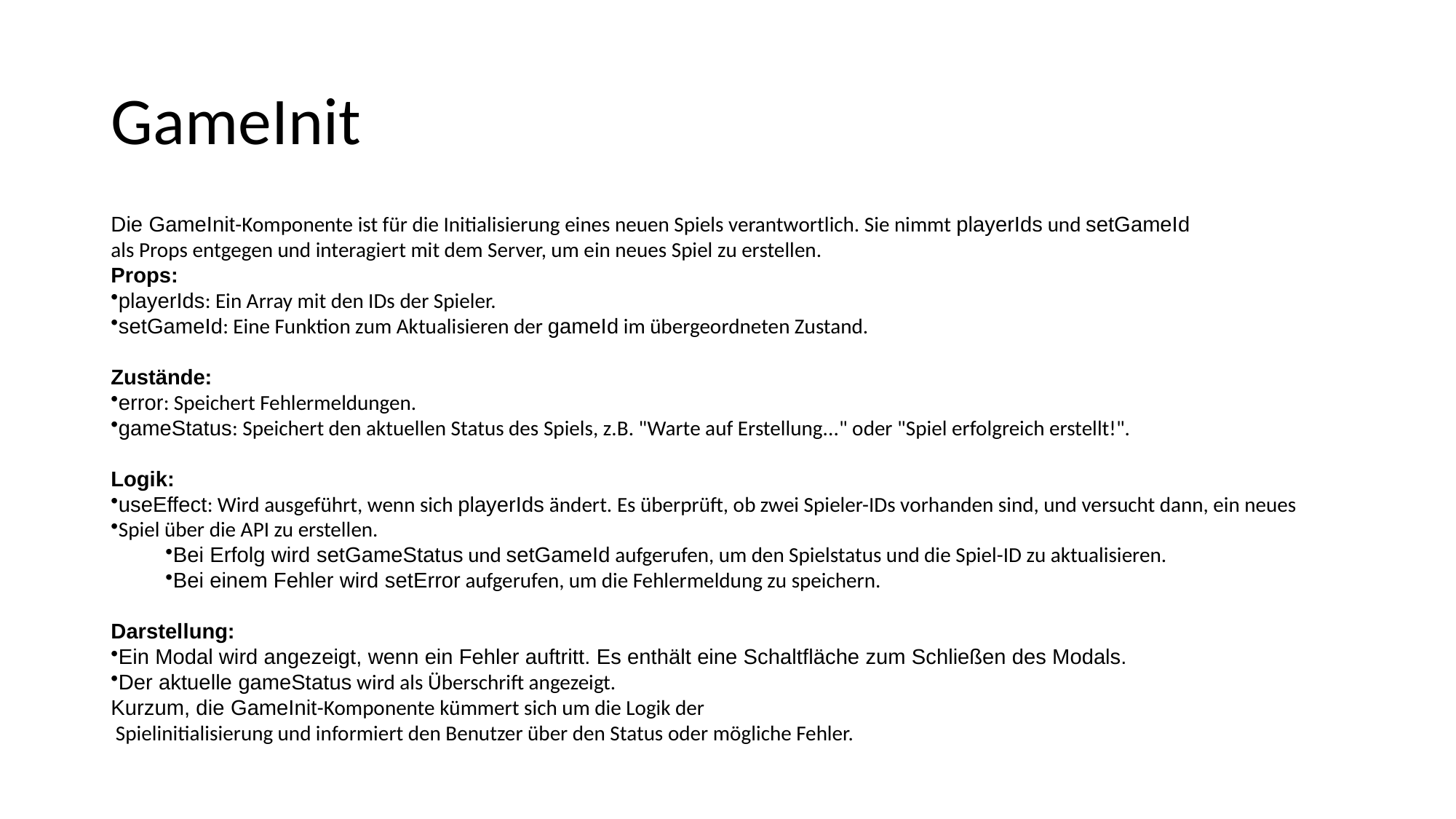

# GameInit
Die GameInit-Komponente ist für die Initialisierung eines neuen Spiels verantwortlich. Sie nimmt playerIds und setGameId
als Props entgegen und interagiert mit dem Server, um ein neues Spiel zu erstellen.
Props:
playerIds: Ein Array mit den IDs der Spieler.
setGameId: Eine Funktion zum Aktualisieren der gameId im übergeordneten Zustand.

Zustände:
error: Speichert Fehlermeldungen.
gameStatus: Speichert den aktuellen Status des Spiels, z.B. "Warte auf Erstellung..." oder "Spiel erfolgreich erstellt!".

Logik:
useEffect: Wird ausgeführt, wenn sich playerIds ändert. Es überprüft, ob zwei Spieler-IDs vorhanden sind, und versucht dann, ein neues
Spiel über die API zu erstellen.
Bei Erfolg wird setGameStatus und setGameId aufgerufen, um den Spielstatus und die Spiel-ID zu aktualisieren.
Bei einem Fehler wird setError aufgerufen, um die Fehlermeldung zu speichern.

Darstellung:
Ein Modal wird angezeigt, wenn ein Fehler auftritt. Es enthält eine Schaltfläche zum Schließen des Modals.
Der aktuelle gameStatus wird als Überschrift angezeigt.
Kurzum, die GameInit-Komponente kümmert sich um die Logik der
 Spielinitialisierung und informiert den Benutzer über den Status oder mögliche Fehler.